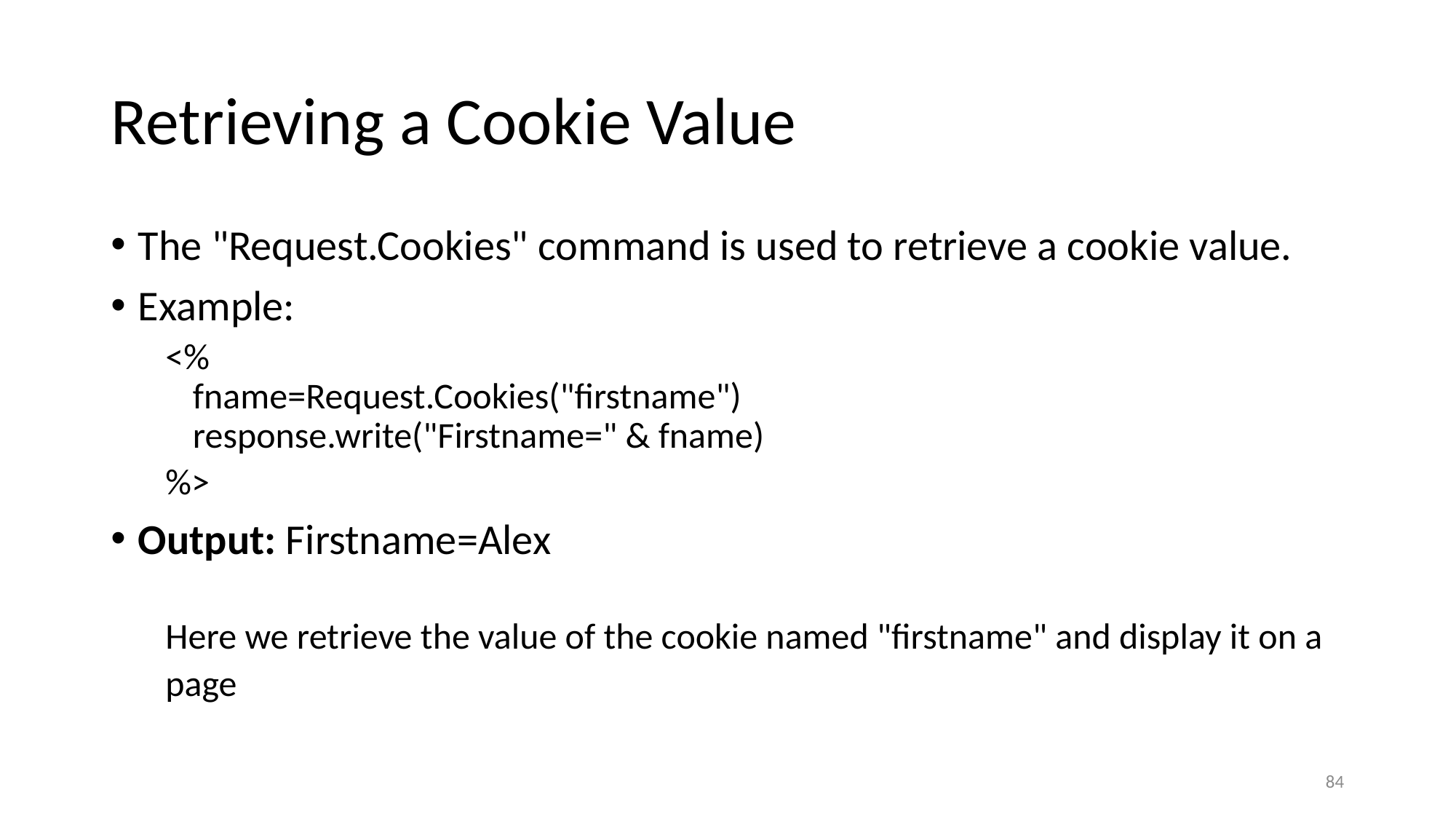

# Retrieving a Cookie Value
The "Request.Cookies" command is used to retrieve a cookie value.
Example:
<%
fname=Request.Cookies("firstname")
response.write("Firstname=" & fname)
%>
Output: Firstname=Alex

Here we retrieve the value of the cookie named "firstname" and display it on a
page

84